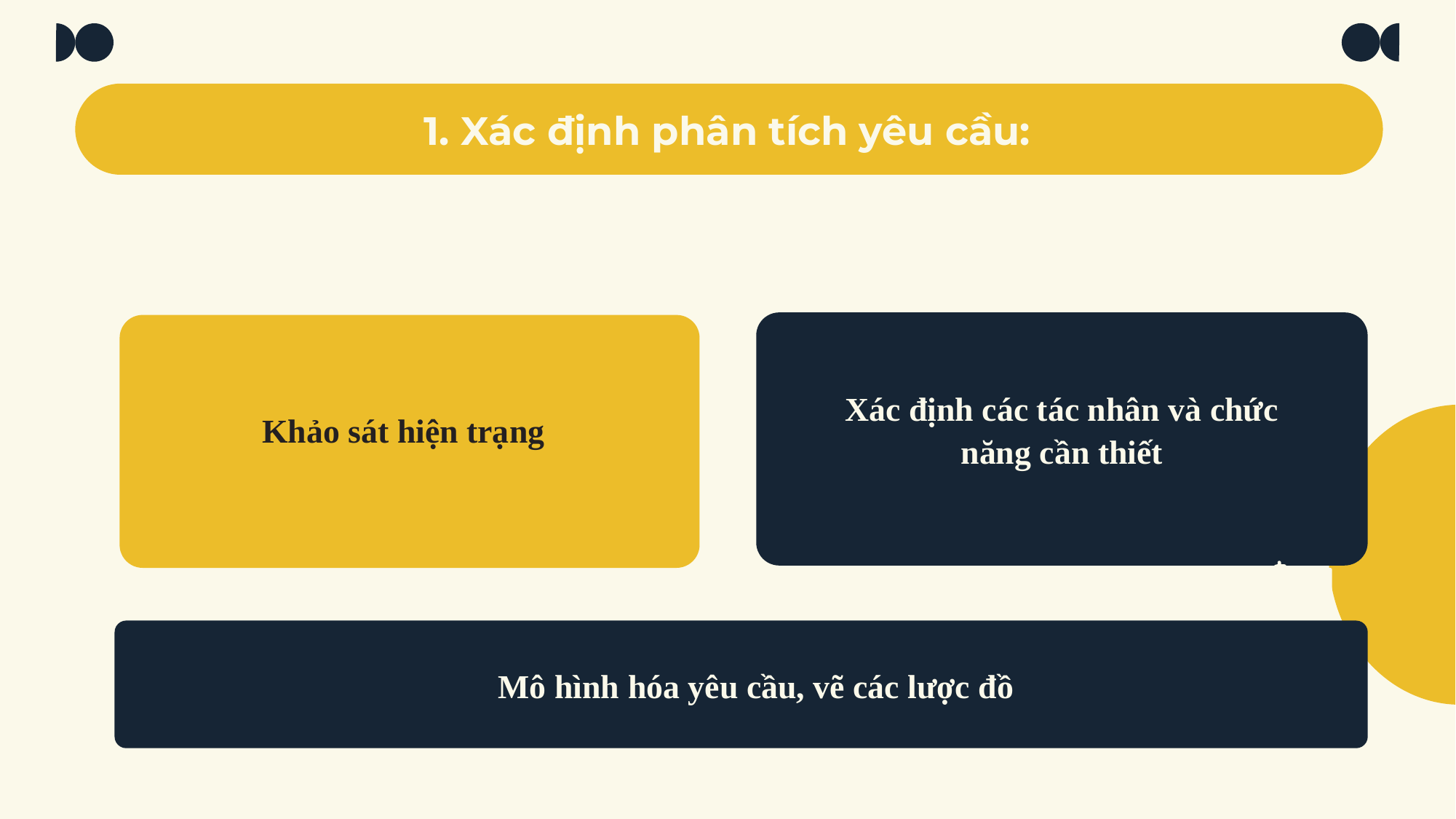

# 1. Xác định phân tích yêu cầu:

Xác định các tác nhân và chức năng cần thiết
Khảo sát hiện trạng

Mô hình hóa yêu cầu, vẽ các lược đồ